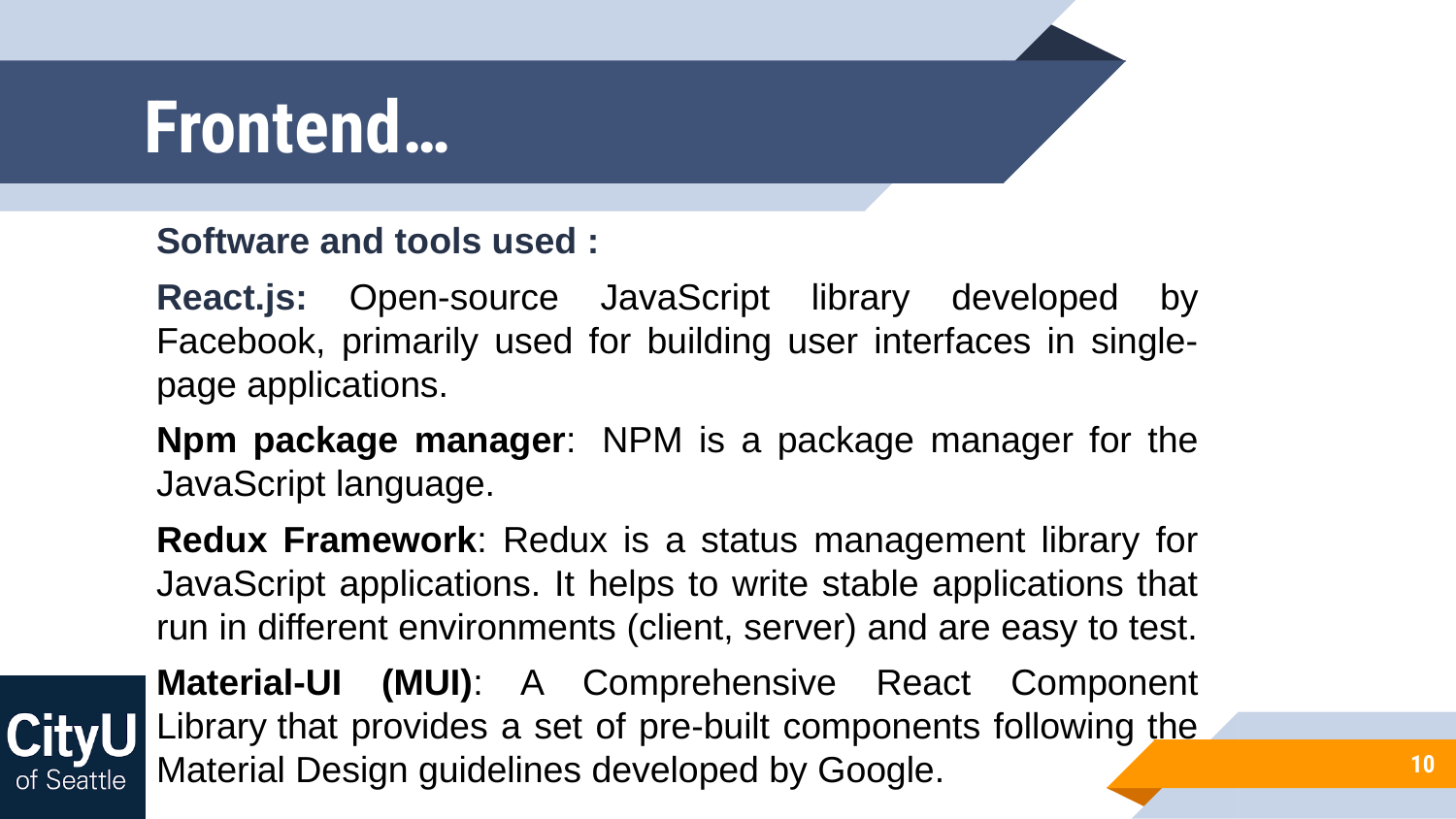

# Frontend…
Software and tools used :
React.js: Open-source JavaScript library developed by Facebook, primarily used for building user interfaces in single-page applications.
Npm package manager:  NPM is a package manager for the JavaScript language.
Redux Framework: Redux is a status management library for JavaScript applications. It helps to write stable applications that run in different environments (client, server) and are easy to test.
Material-UI (MUI): A Comprehensive React Component Library that provides a set of pre-built components following the Material Design guidelines developed by Google.

10